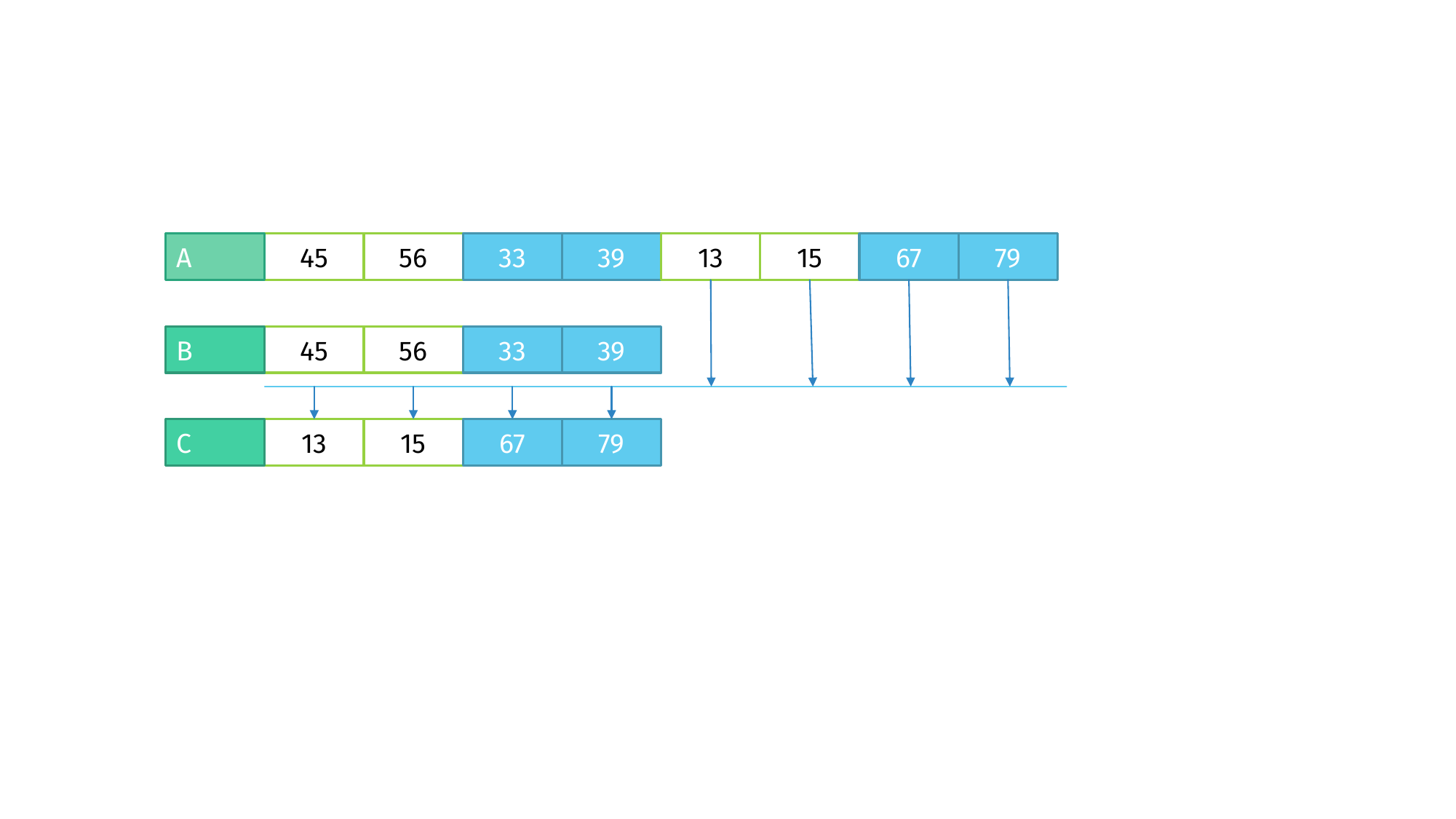

A
79
39
13
15
67
33
56
45
B
39
33
56
45
C
79
67
15
13